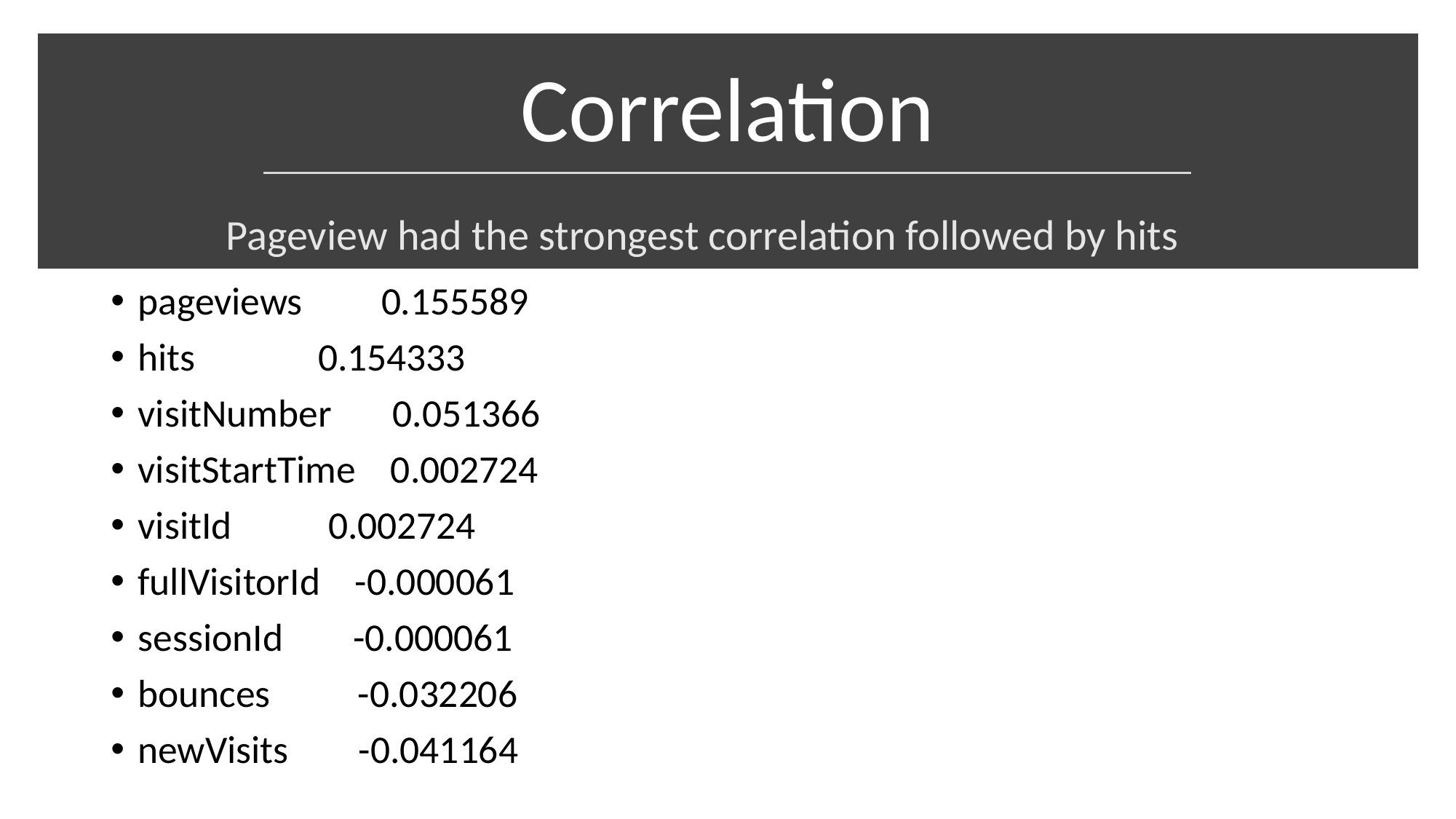

# Correlation
Pageview had the strongest correlation followed by hits
pageviews         0.155589
hits              0.154333
visitNumber       0.051366
visitStartTime    0.002724
visitId           0.002724
fullVisitorId    -0.000061
sessionId        -0.000061
bounces          -0.032206
newVisits        -0.041164